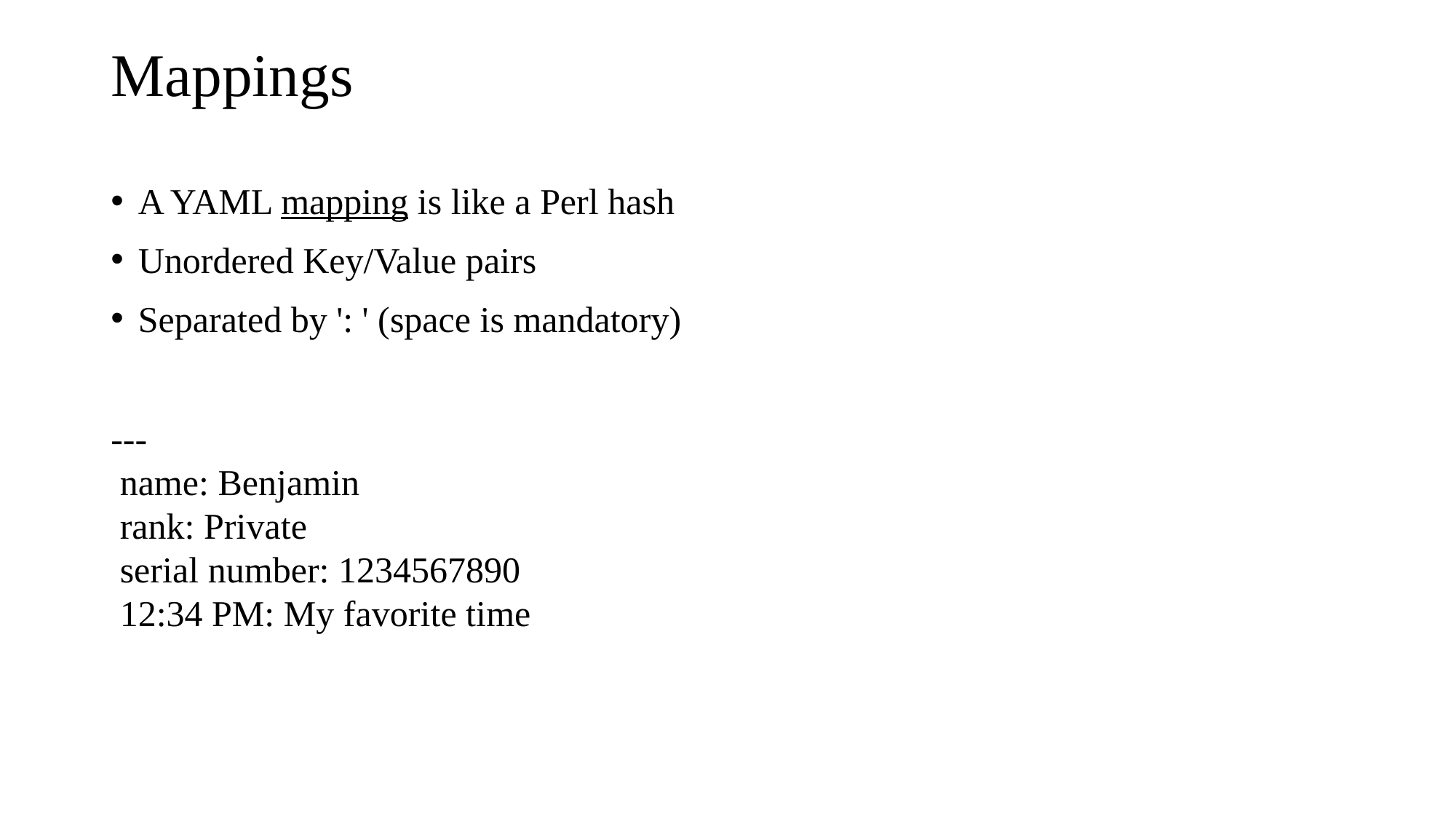

# Mappings
A YAML mapping is like a Perl hash
Unordered Key/Value pairs
Separated by ': ' (space is mandatory)

---
 name: Benjamin
 rank: Private
 serial number: 1234567890
 12:34 PM: My favorite time